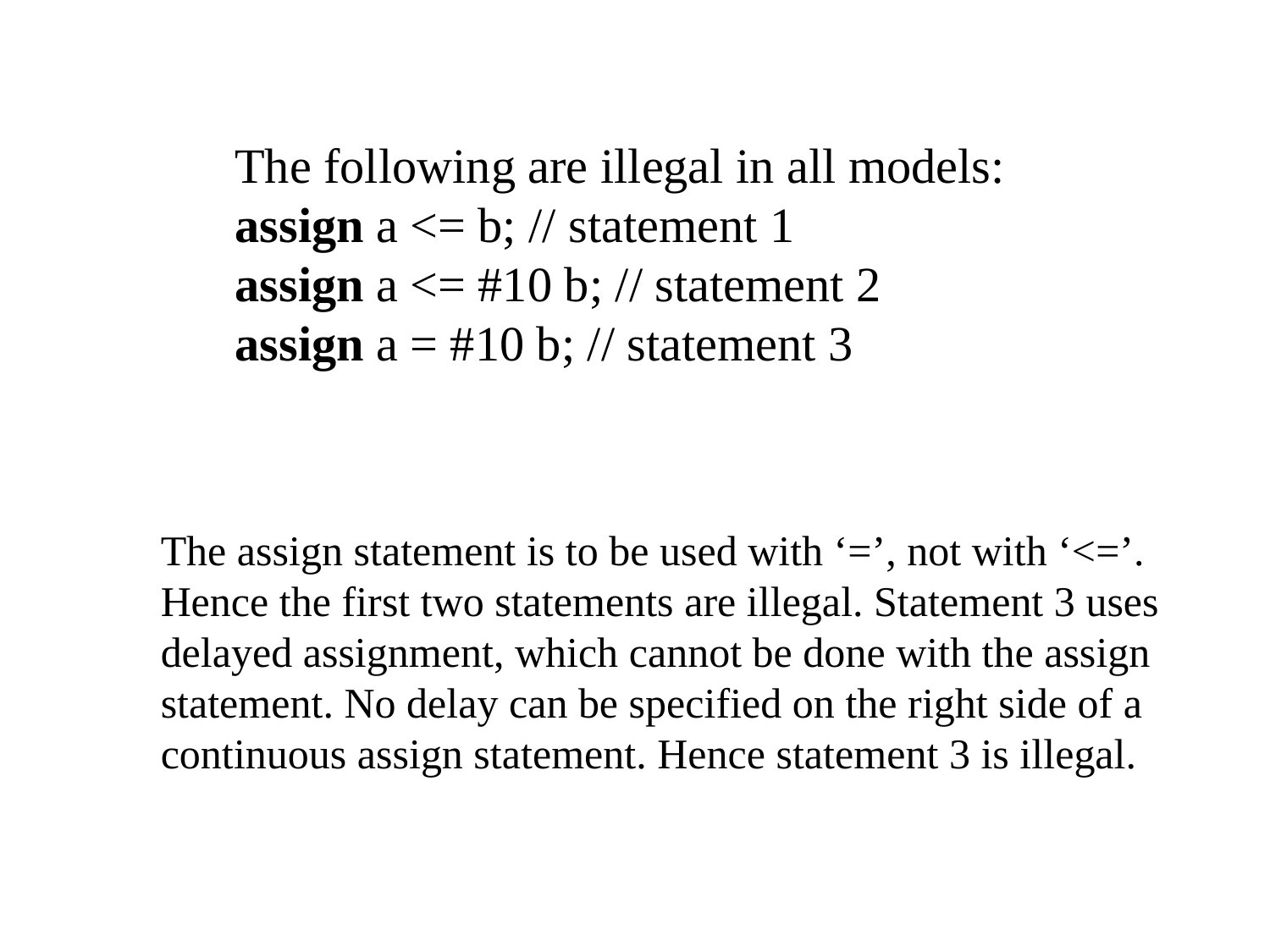

The following are illegal in all models:
assign a <= b; // statement 1
assign a <= #10 b; // statement 2
assign a = #10 b; // statement 3
The assign statement is to be used with ‘=’, not with ‘<=’. Hence the first two statements are illegal. Statement 3 uses delayed assignment, which cannot be done with the assign statement. No delay can be specified on the right side of a continuous assign statement. Hence statement 3 is illegal.